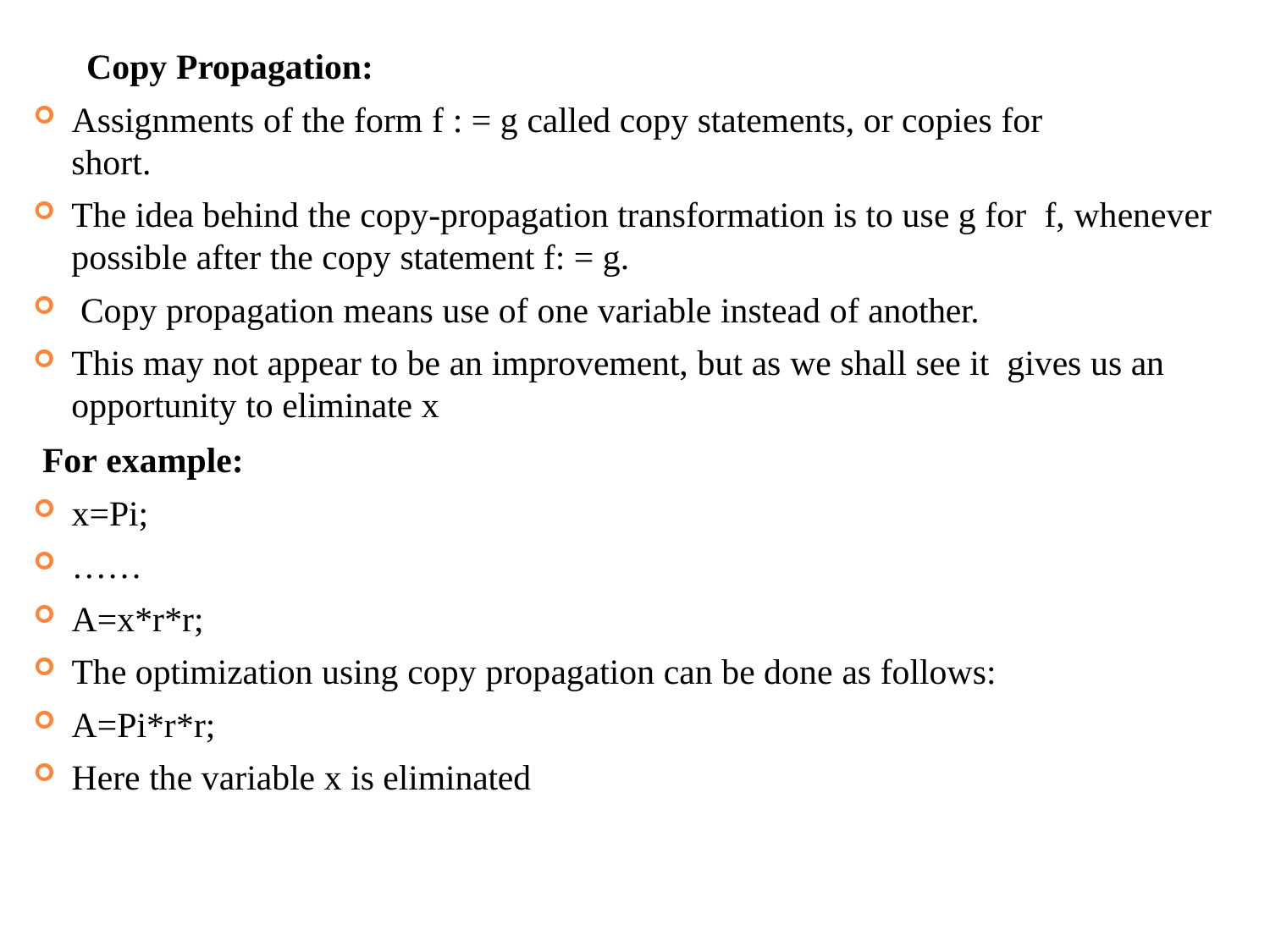

Copy Propagation:
Assignments of the form f : = g called copy statements, or copies for
short.
The idea behind the copy-propagation transformation is to use g for  f, whenever possible after the copy statement f: = g.
Copy propagation means use of one variable instead of another.
This may not appear to be an improvement, but as we shall see it  gives us an opportunity to eliminate x
For example:
x=Pi;
……
A=x*r*r;
The optimization using copy propagation can be done as follows:
A=Pi*r*r;
Here the variable x is eliminated